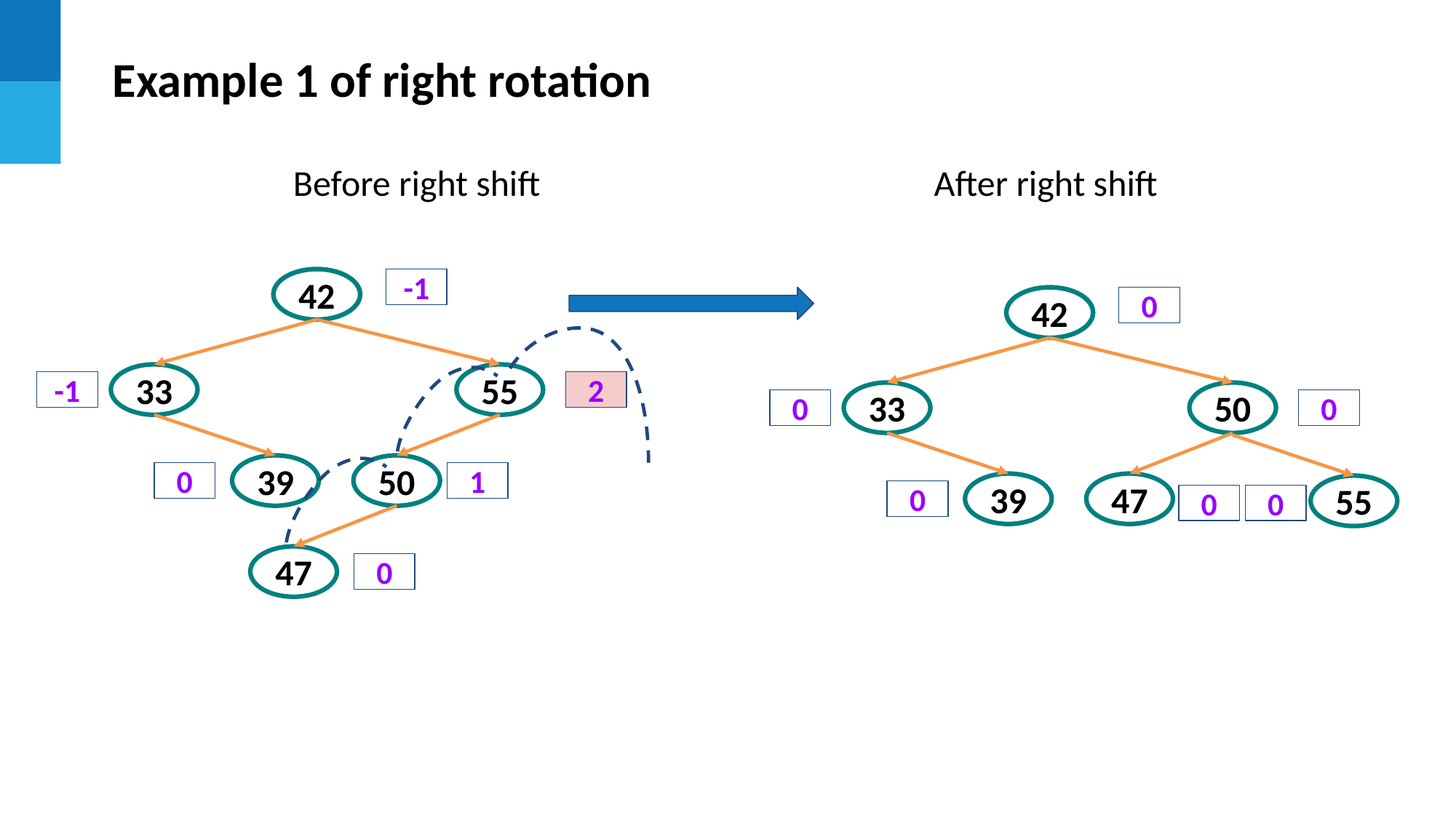

Example 1 of right rotation
Before right shift
After right shift
67
42
-1

67
42
0
33
50
0
0
39
47
55
0
0
0

33
55
-1
2

39
50
0
1

47
0